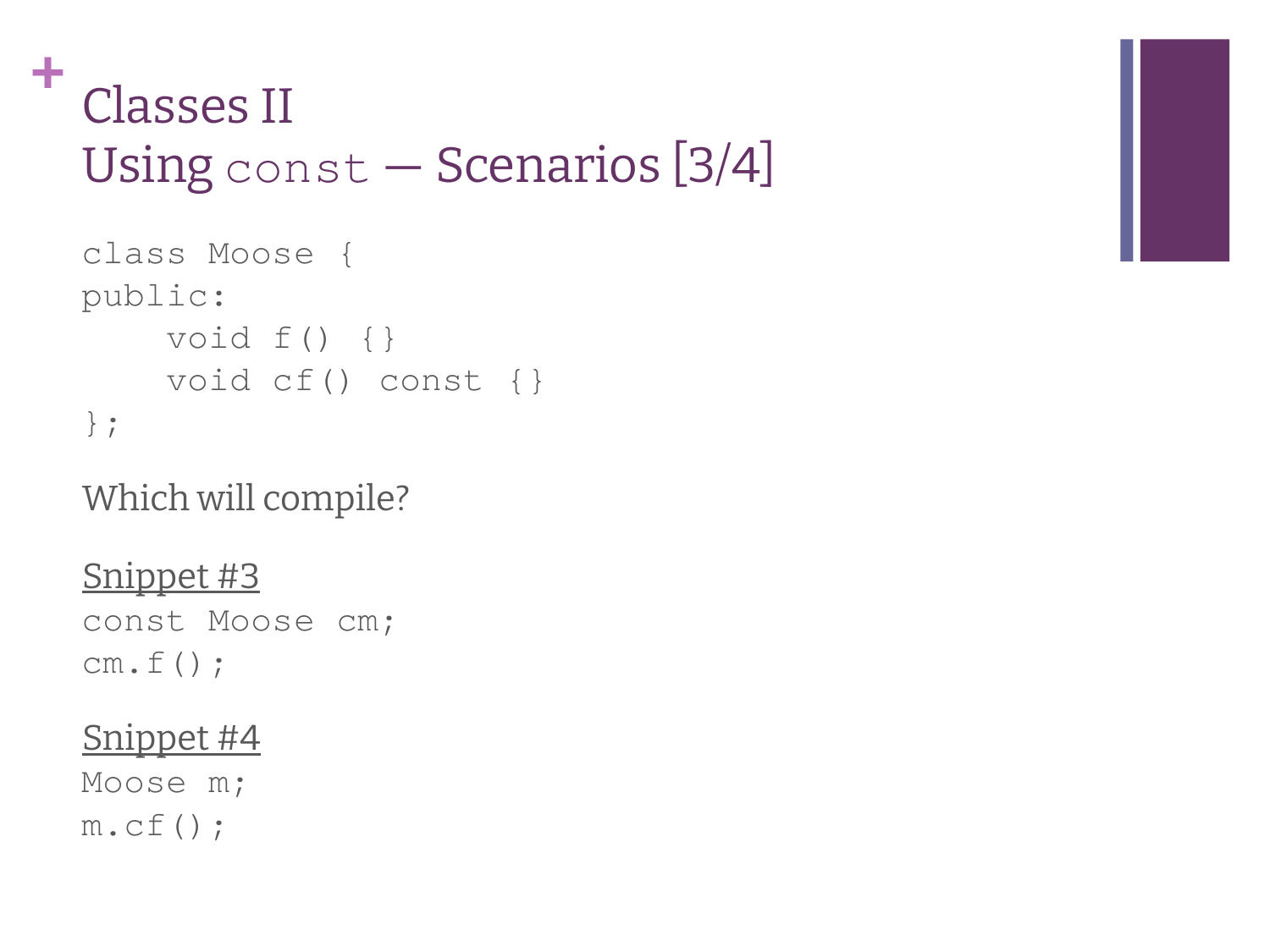

# Classes II Using const — Scenarios [3/4]
class Moose {
public:
    void f() {}
    void cf() const {}
};
Which will compile?
Snippet #3
const Moose cm;
cm.f();
Snippet #4
Moose m;
m.cf();